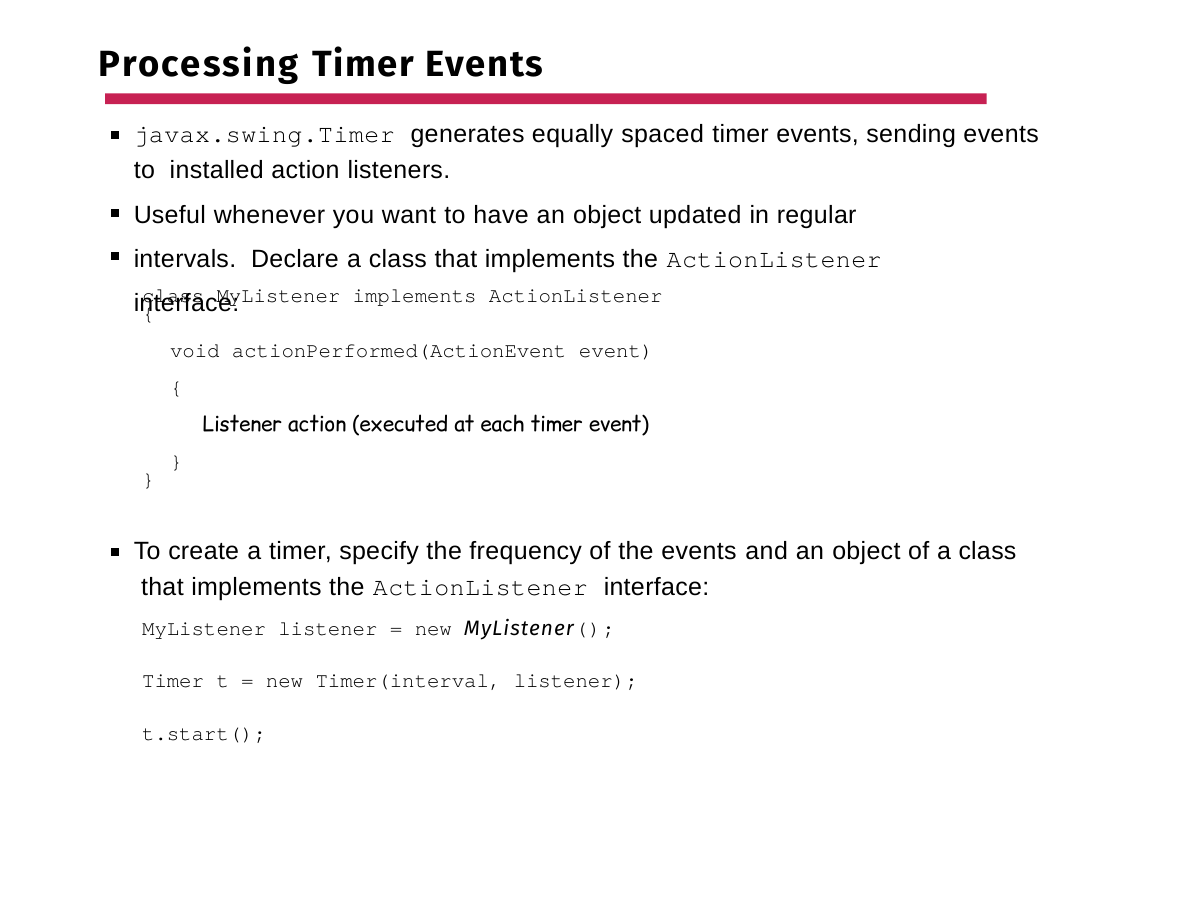

# Processing Timer Events

javax.swing.Timer generates equally spaced timer events, sending events to  installed action listeners.
Useful whenever you want to have an object updated in regular intervals.  Declare a class that implements the ActionListener interface:

class MyListener implements ActionListener
{

void actionPerformed(ActionEvent event)

{

Listener action (executed at each timer event)

}
}
To create a timer, specify the frequency of the events and an object of a class  that implements the ActionListener interface:

MyListener listener = new MyListener();

Timer t = new Timer(interval, listener);

t.start();